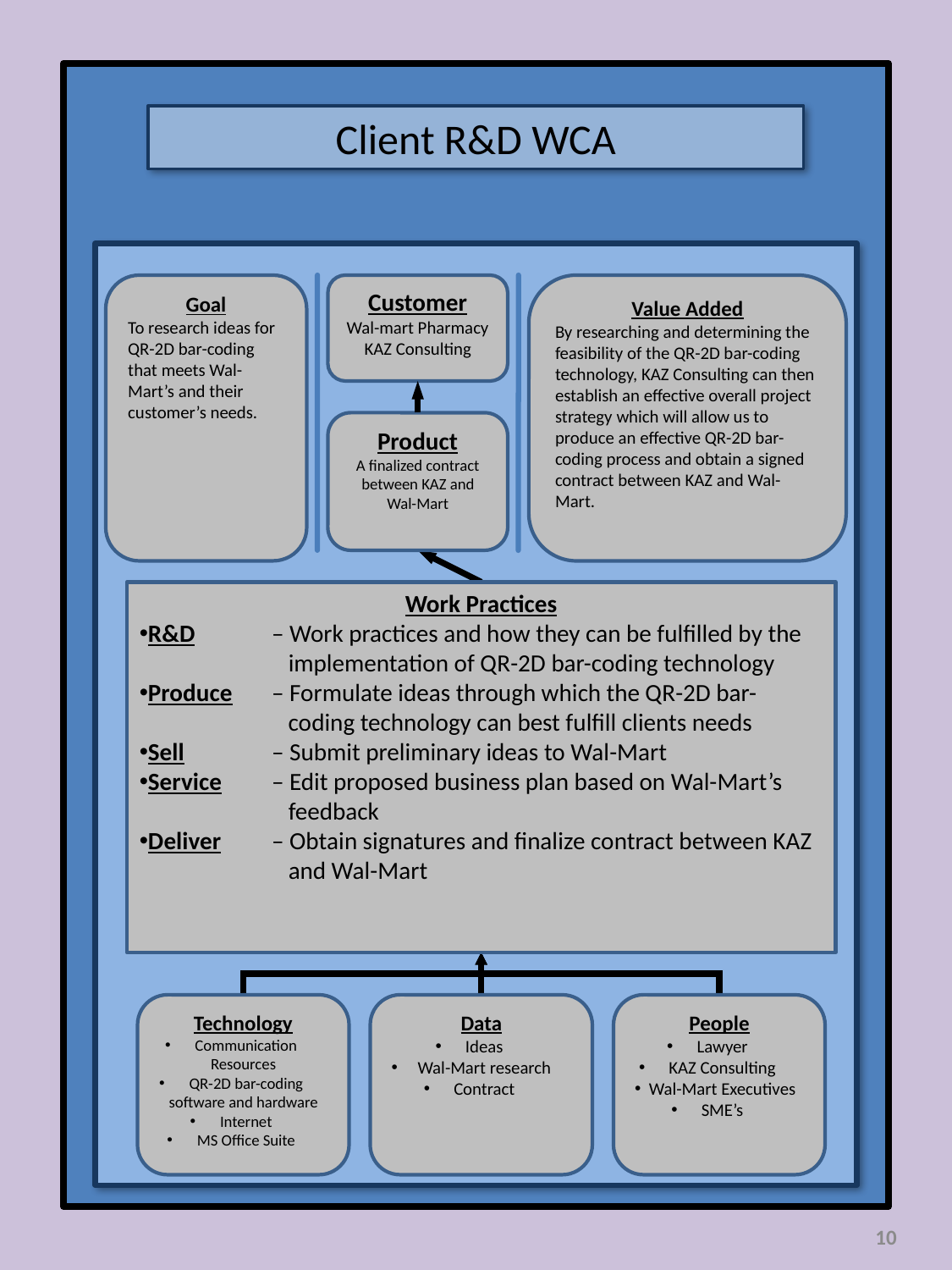

Client R&D WCA

Goal
To research ideas for QR-2D bar-coding that meets Wal-Mart’s and their customer’s needs.
Customer
Wal-mart Pharmacy
KAZ Consulting
Value Added
By researching and determining the feasibility of the QR-2D bar-coding technology, KAZ Consulting can then establish an effective overall project strategy which will allow us to produce an effective QR-2D bar-coding process and obtain a signed contract between KAZ and Wal-Mart.
Product
A finalized contract between KAZ and Wal-Mart
Work Practices
R&D	 – Work practices and how they can be fulfilled by the 	    implementation of QR-2D bar-coding technology
Produce	 – Formulate ideas through which the QR-2D bar-
    coding technology can best fulfill clients needs
Sell 	 – Submit preliminary ideas to Wal-Mart
Service 	 – Edit proposed business plan based on Wal-Mart’s 	    feedback
Deliver	 – Obtain signatures and finalize contract between KAZ 	    and Wal-Mart
Technology
Communication Resources
QR-2D bar-coding software and hardware
Internet
MS Office Suite
Data
Ideas
Wal-Mart research
Contract
People
Lawyer
KAZ Consulting
Wal-Mart Executives
SME’s

10